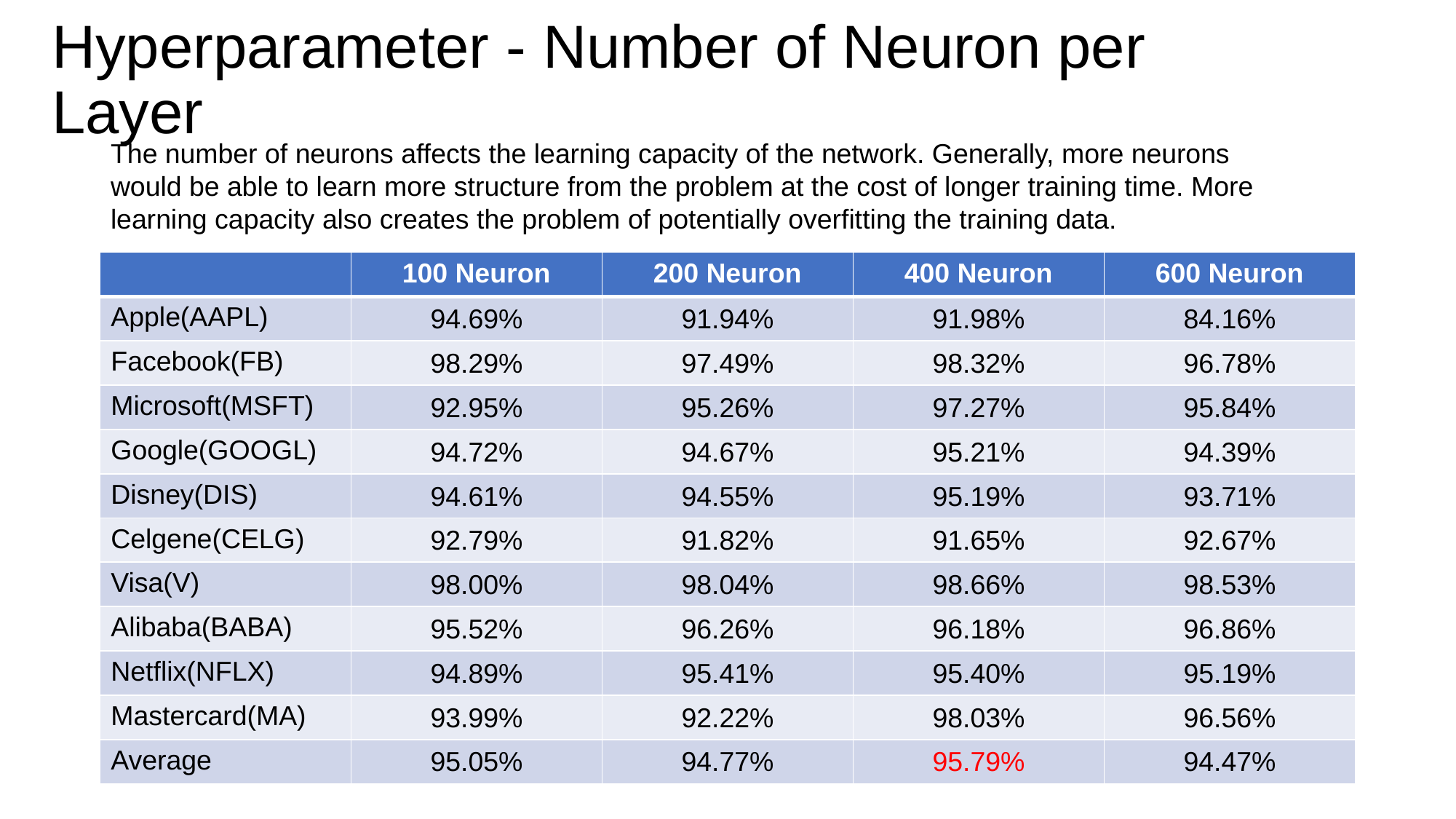

# Hyperparameter - Number of Neuron per Layer
The number of neurons affects the learning capacity of the network. Generally, more neurons would be able to learn more structure from the problem at the cost of longer training time. More learning capacity also creates the problem of potentially overfitting the training data.
|  | 100 Neuron | 200 Neuron | 400 Neuron | 600 Neuron |
| --- | --- | --- | --- | --- |
| Apple(AAPL) | 94.69% | 91.94% | 91.98% | 84.16% |
| Facebook(FB) | 98.29% | 97.49% | 98.32% | 96.78% |
| Microsoft(MSFT) | 92.95% | 95.26% | 97.27% | 95.84% |
| Google(GOOGL) | 94.72% | 94.67% | 95.21% | 94.39% |
| Disney(DIS) | 94.61% | 94.55% | 95.19% | 93.71% |
| Celgene(CELG) | 92.79% | 91.82% | 91.65% | 92.67% |
| Visa(V) | 98.00% | 98.04% | 98.66% | 98.53% |
| Alibaba(BABA) | 95.52% | 96.26% | 96.18% | 96.86% |
| Netflix(NFLX) | 94.89% | 95.41% | 95.40% | 95.19% |
| Mastercard(MA) | 93.99% | 92.22% | 98.03% | 96.56% |
| Average | 95.05% | 94.77% | 95.79% | 94.47% |